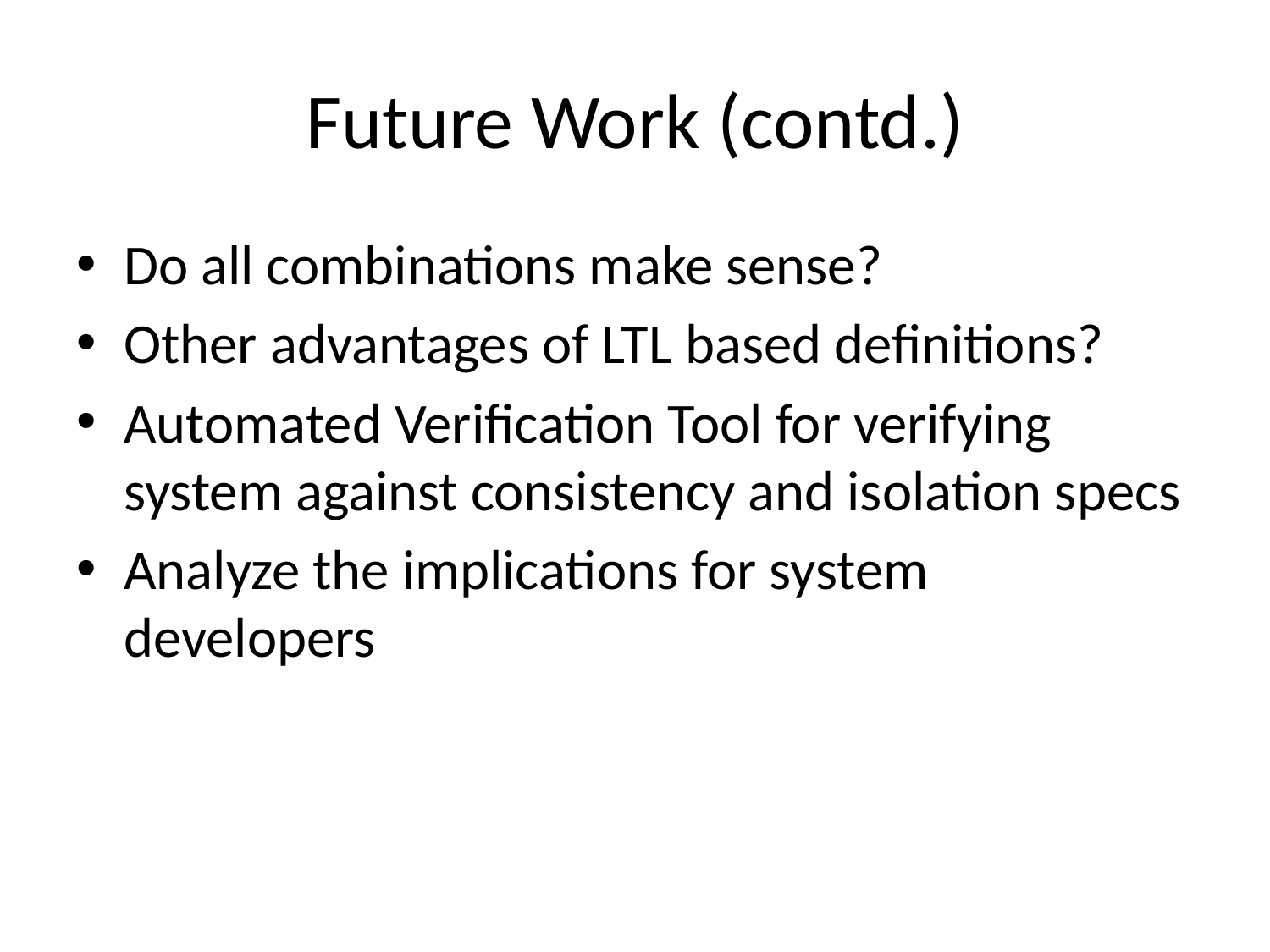

# Future Work (contd.)
Do all combinations make sense?
Other advantages of LTL based definitions?
Automated Verification Tool for verifying system against consistency and isolation specs
Analyze the implications for system developers